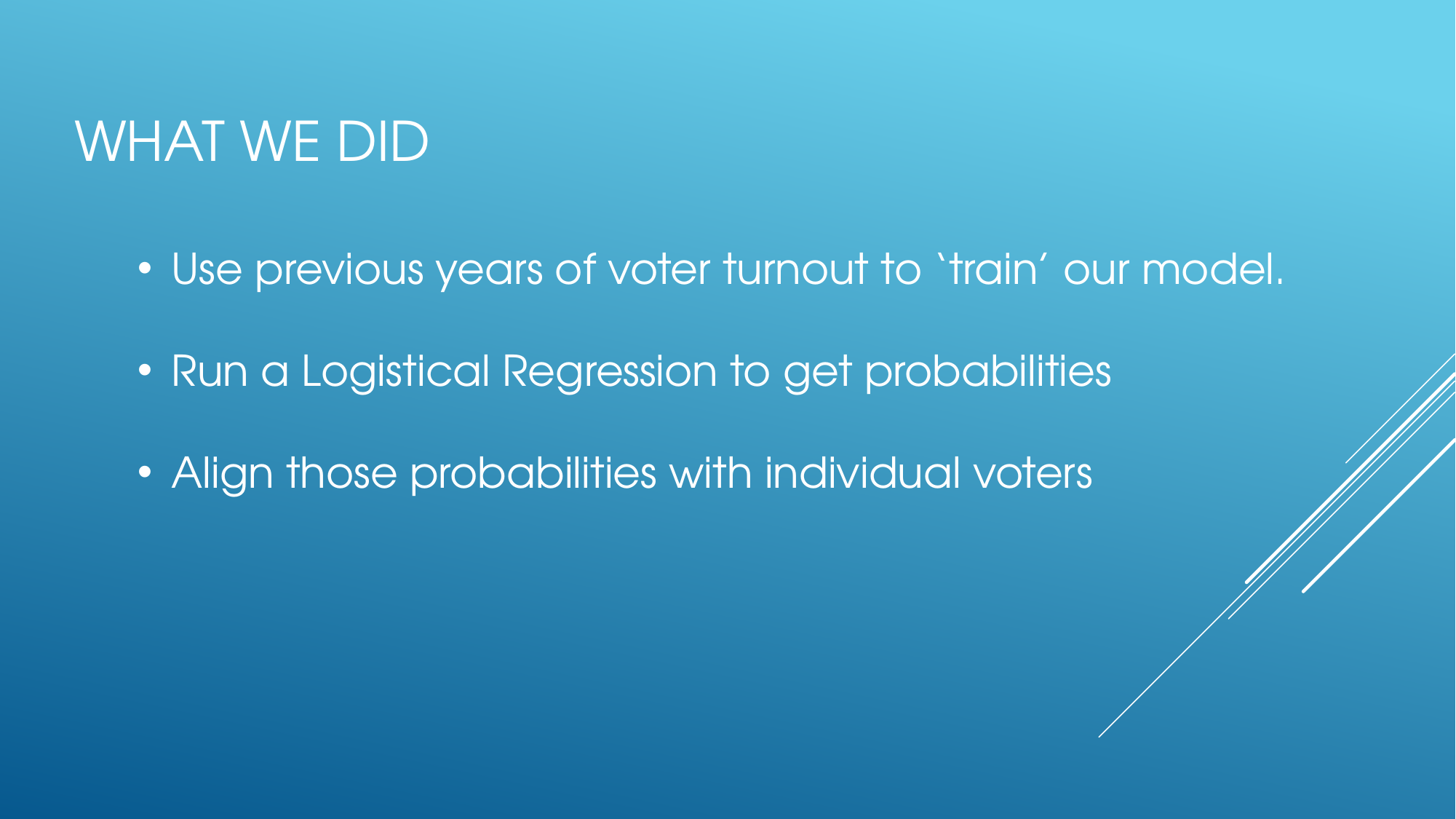

What we did
Use previous years of voter turnout to ‘train’ our model.
Run a Logistical Regression to get probabilities
Align those probabilities with individual voters